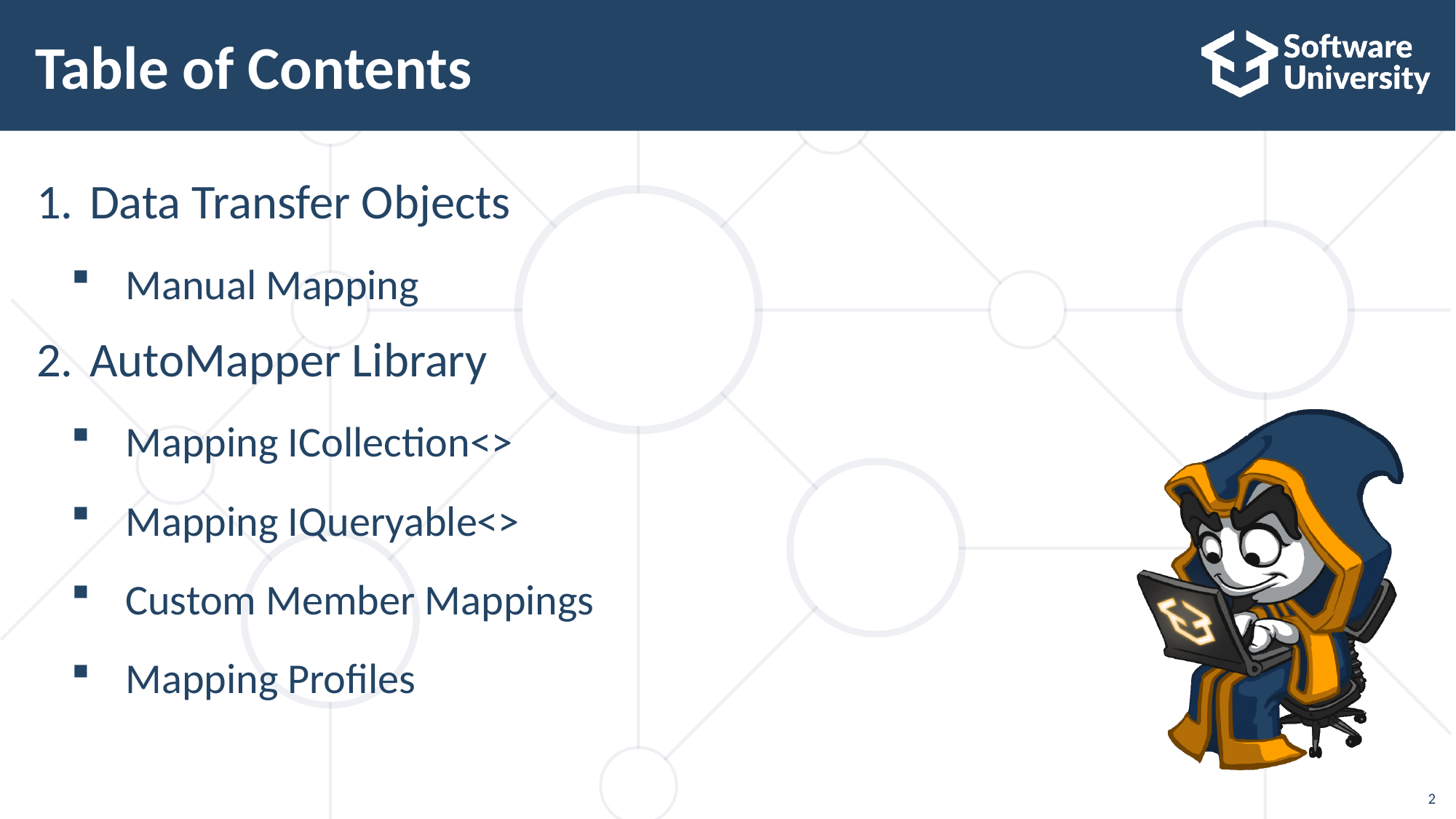

# Table of Contents
Data Transfer Objects
Manual Mapping
AutoMapper Library
Mapping ICollection<>
Mapping IQueryable<>
Custom Member Mappings
Mapping Profiles

2